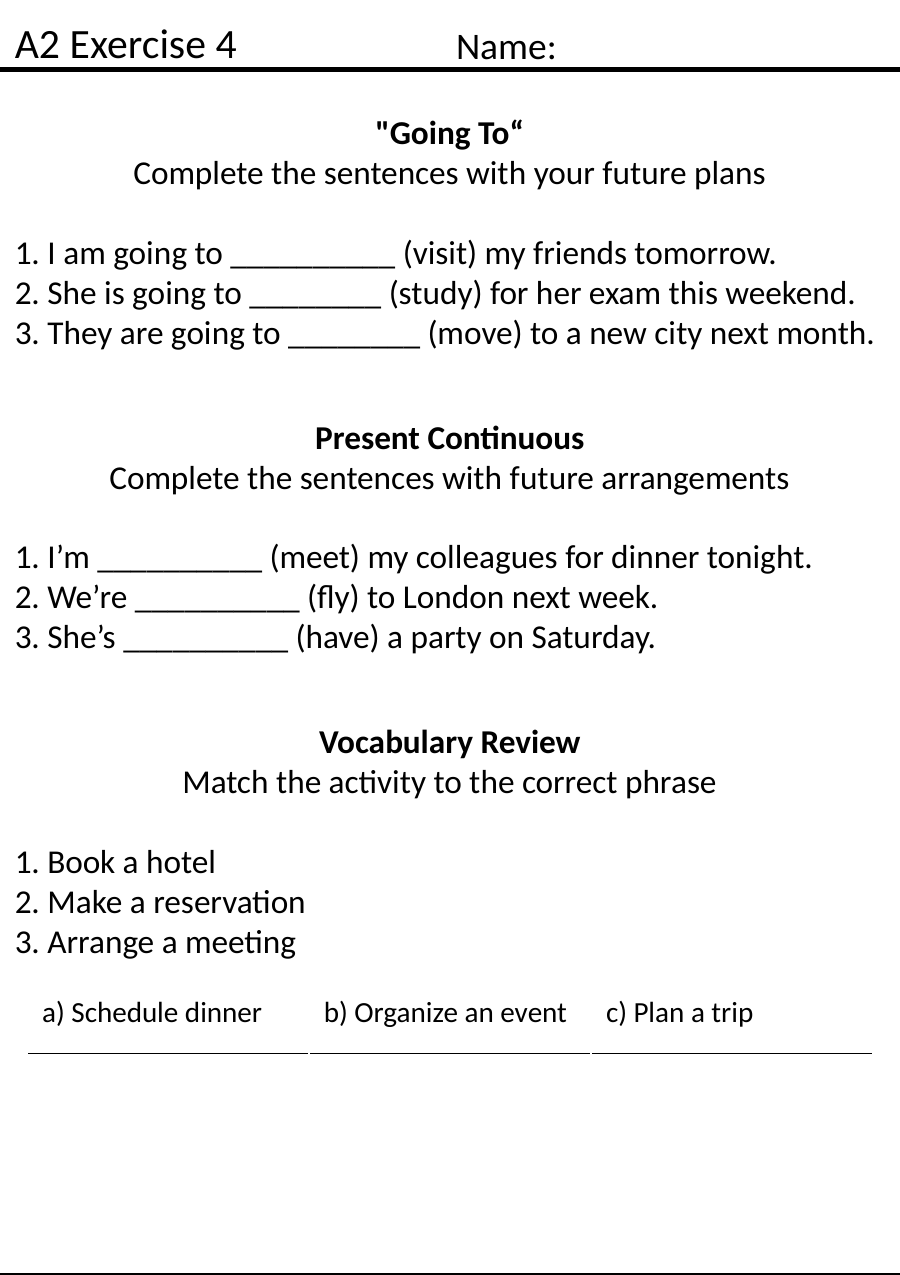

A2 Exercise 4
Name:
"Going To“
Complete the sentences with your future plans

1. I am going to __________ (visit) my friends tomorrow.
2. She is going to ________ (study) for her exam this weekend.
3. They are going to ________ (move) to a new city next month.

Present Continuous
Complete the sentences with future arrangements

1. I’m __________ (meet) my colleagues for dinner tonight.
2. We’re __________ (fly) to London next week.
3. She’s __________ (have) a party on Saturday.
Vocabulary Review
Match the activity to the correct phrase

1. Book a hotel
2. Make a reservation
3. Arrange a meeting
| a) Schedule dinner | b) Organize an event | c) Plan a trip |
| --- | --- | --- |